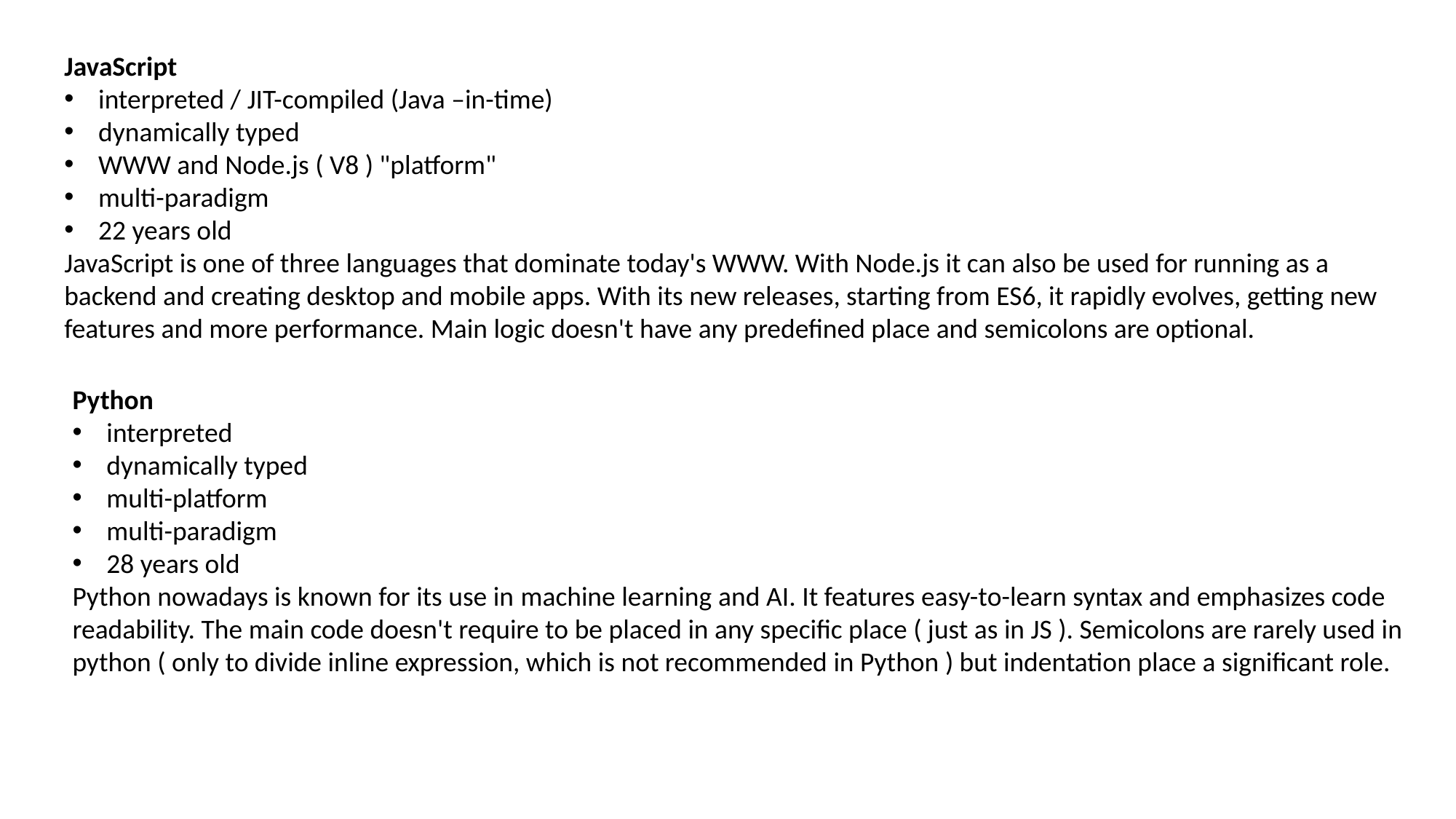

JavaScript
interpreted / JIT-compiled (Java –in-time)
dynamically typed
WWW and Node.js ( V8 ) "platform"
multi-paradigm
22 years old
JavaScript is one of three languages that dominate today's WWW. With Node.js it can also be used for running as a backend and creating desktop and mobile apps. With its new releases, starting from ES6, it rapidly evolves, getting new features and more performance. Main logic doesn't have any predefined place and semicolons are optional.
Python
interpreted
dynamically typed
multi-platform
multi-paradigm
28 years old
Python nowadays is known for its use in machine learning and AI. It features easy-to-learn syntax and emphasizes code readability. The main code doesn't require to be placed in any specific place ( just as in JS ). Semicolons are rarely used in python ( only to divide inline expression, which is not recommended in Python ) but indentation place a significant role.